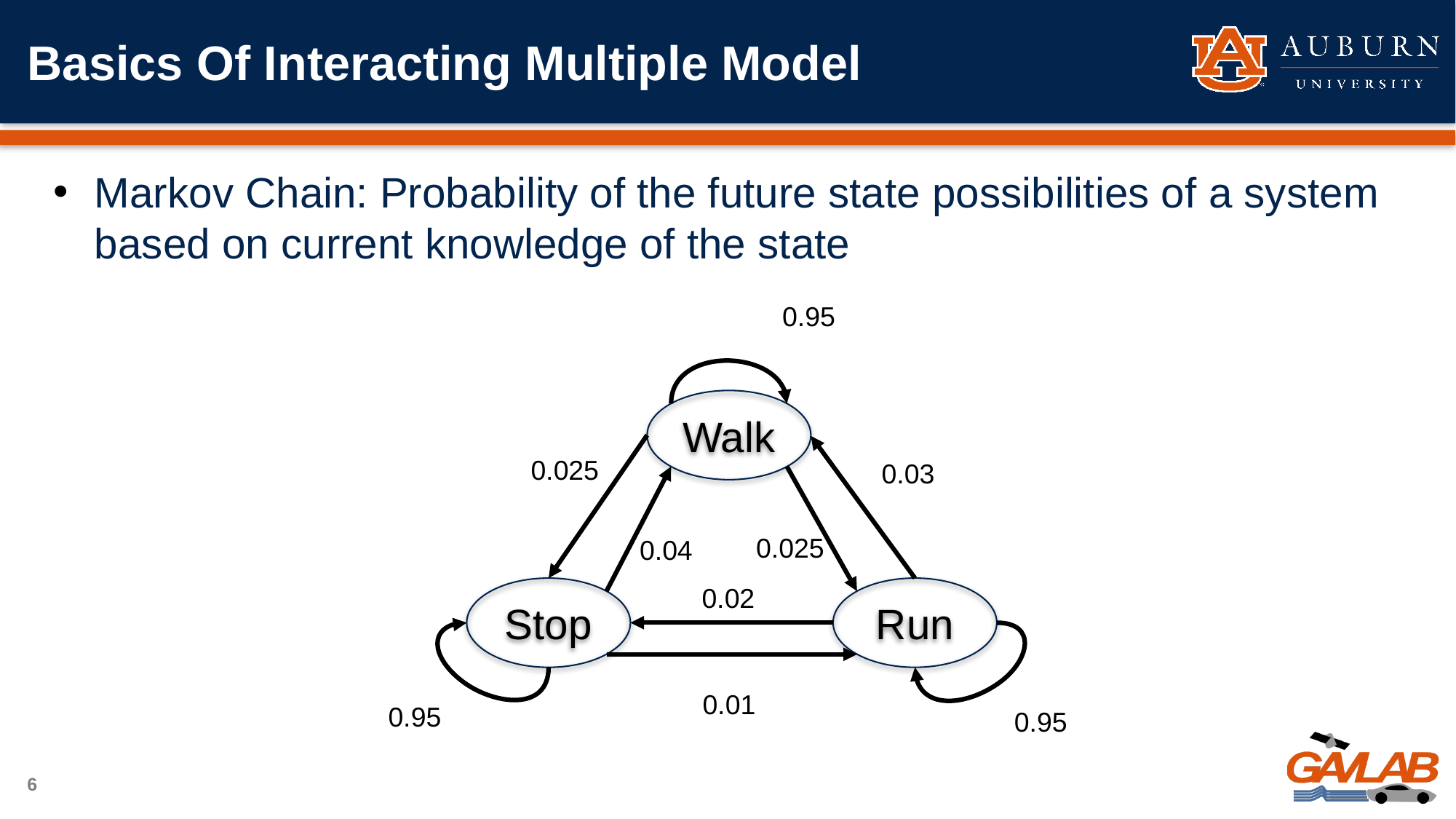

# Basics Of Interacting Multiple Model
Markov Chain: Probability of the future state possibilities of a system based on current knowledge of the state

0.95
Walk
0.025
0.03
0.025
0.04
Stop
Run
0.02
0.01
0.95
0.95
6